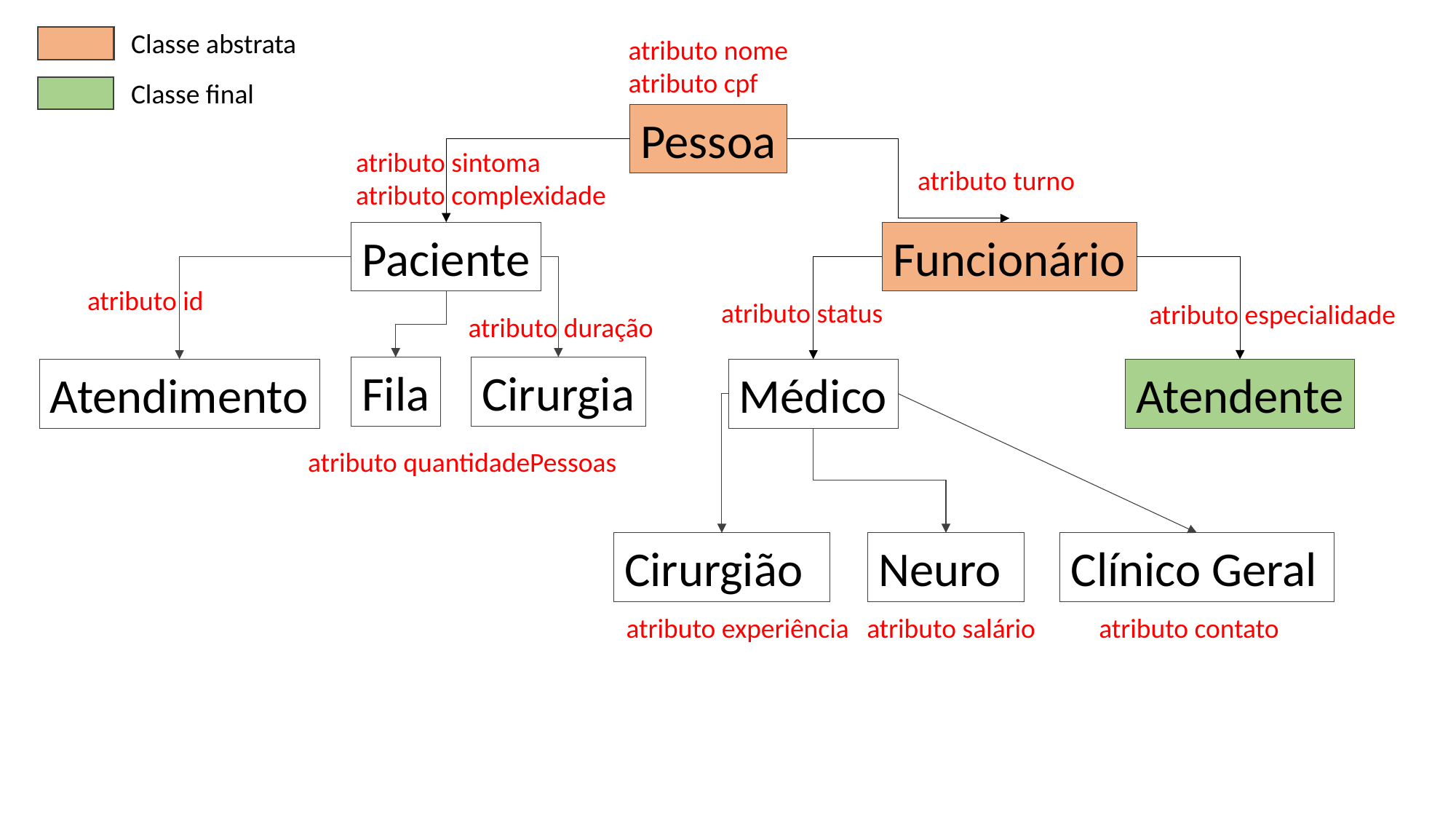

Classe abstrata

atributo nome
atributo cpf
Classe final

Pessoa
atributo sintoma
atributo complexidade
atributo turno
Funcionário
Paciente
atributo id
atributo status
atributo especialidade
atributo duração
Cirurgia
Fila
Atendimento
Atendente
Médico
atributo quantidadePessoas
Neuro
Clínico Geral
Cirurgião
atributo experiência
atributo salário
atributo contato